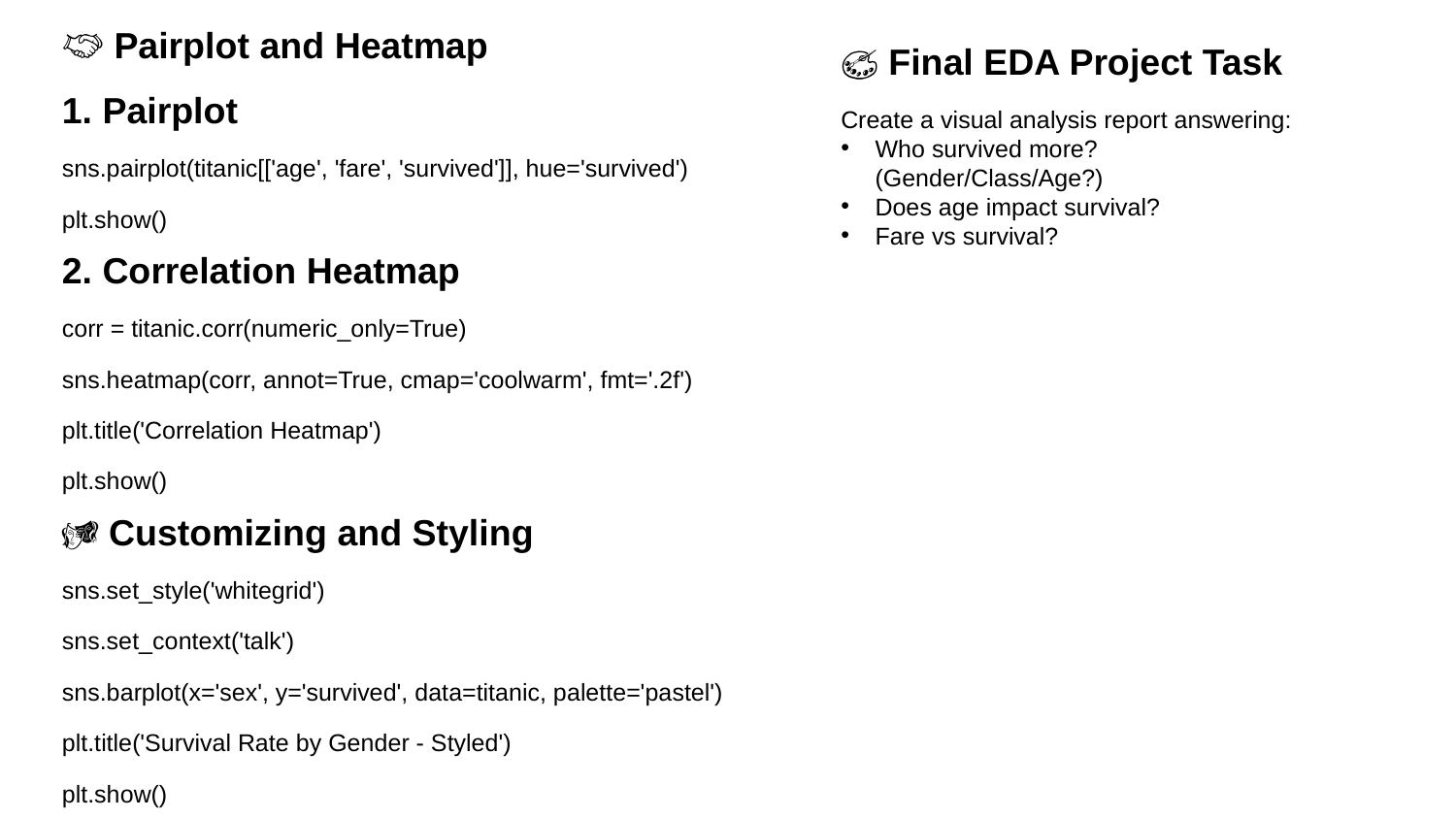

🤝 Pairplot and Heatmap
1. Pairplot
sns.pairplot(titanic[['age', 'fare', 'survived']], hue='survived')
plt.show()
2. Correlation Heatmap
corr = titanic.corr(numeric_only=True)
sns.heatmap(corr, annot=True, cmap='coolwarm', fmt='.2f')
plt.title('Correlation Heatmap')
plt.show()
🎭 Customizing and Styling
sns.set_style('whitegrid')
sns.set_context('talk')
sns.barplot(x='sex', y='survived', data=titanic, palette='pastel')
plt.title('Survival Rate by Gender - Styled')
plt.show()

🎨 Final EDA Project Task
Create a visual analysis report answering:
Who survived more? (Gender/Class/Age?)
Does age impact survival?
Fare vs survival?